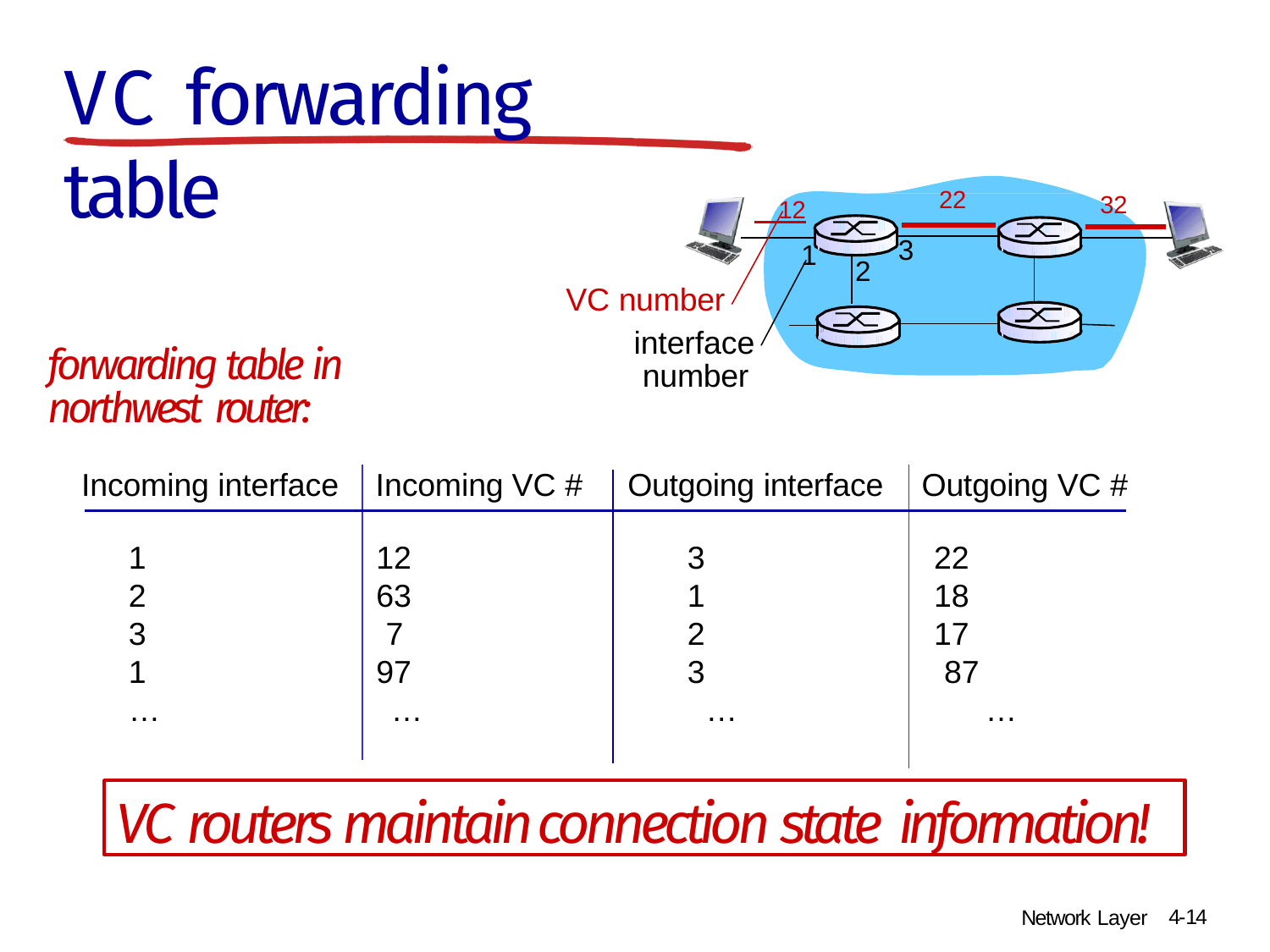

# VC forwarding table

22
32
    12

3
1
2
VC number
interface  number
forwarding table in  northwest router:
Incoming interface
Incoming VC #
Outgoing interface
Outgoing VC #

| 1 | 12 | 3 |  | 22 |  |
| --- | --- | --- | --- | --- | --- |
| 2 | 63 | 1 |  | 18 |  |
| 3 | 7 | 2 |  | 17 |  |
| 1 | 97 | 3 |  | 87 |  |
| … | … |  | … |  | … |
VC routers maintain connection state information!
4-14
Network Layer